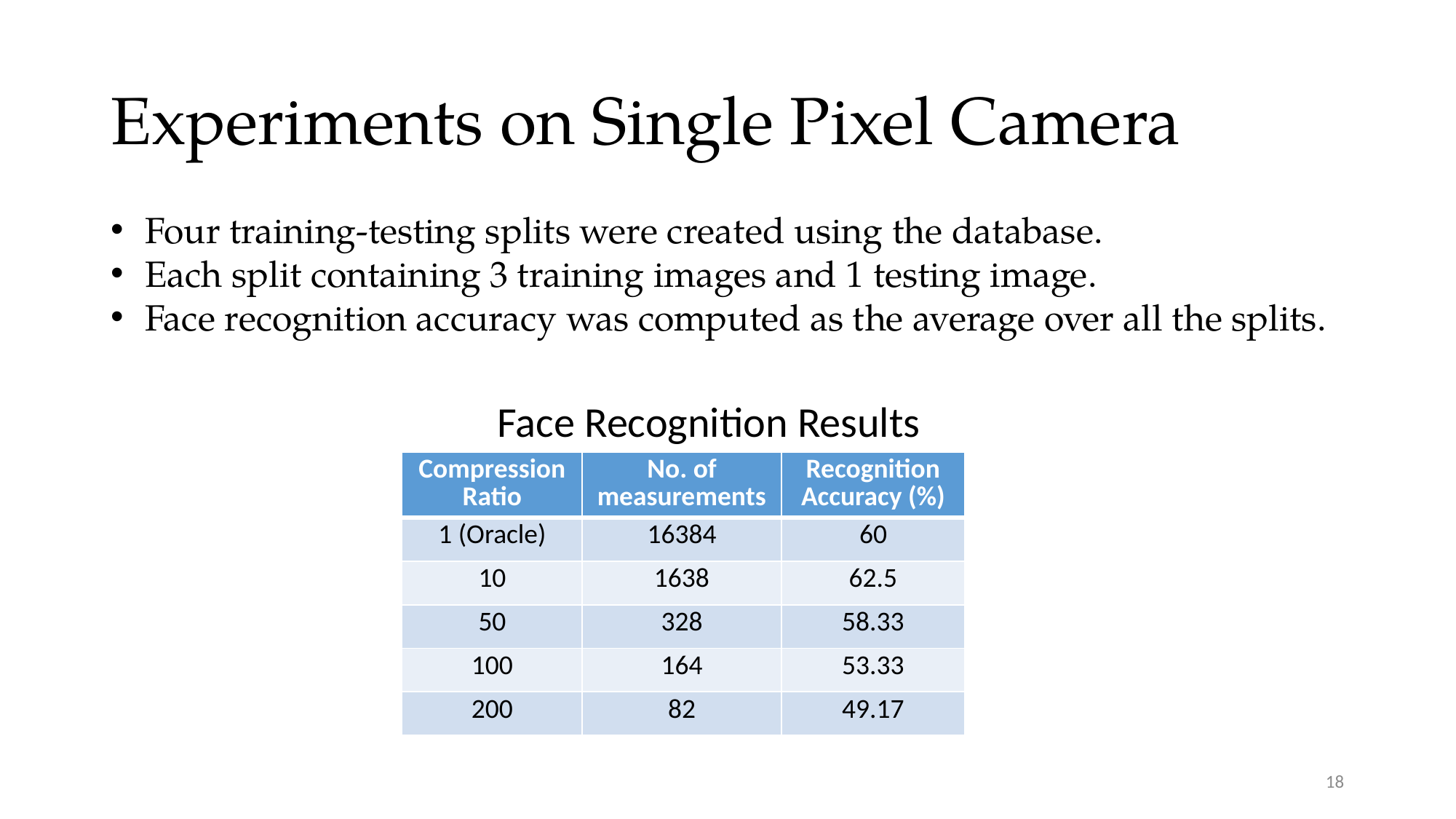

# Experiments on Single Pixel Camera
Four training-testing splits were created using the database.
Each split containing 3 training images and 1 testing image.
Face recognition accuracy was computed as the average over all the splits.
Face Recognition Results
| Compression Ratio | No. of measurements | Recognition Accuracy (%) |
| --- | --- | --- |
| 1 (Oracle) | 16384 | 60 |
| 10 | 1638 | 62.5 |
| 50 | 328 | 58.33 |
| 100 | 164 | 53.33 |
| 200 | 82 | 49.17 |
18